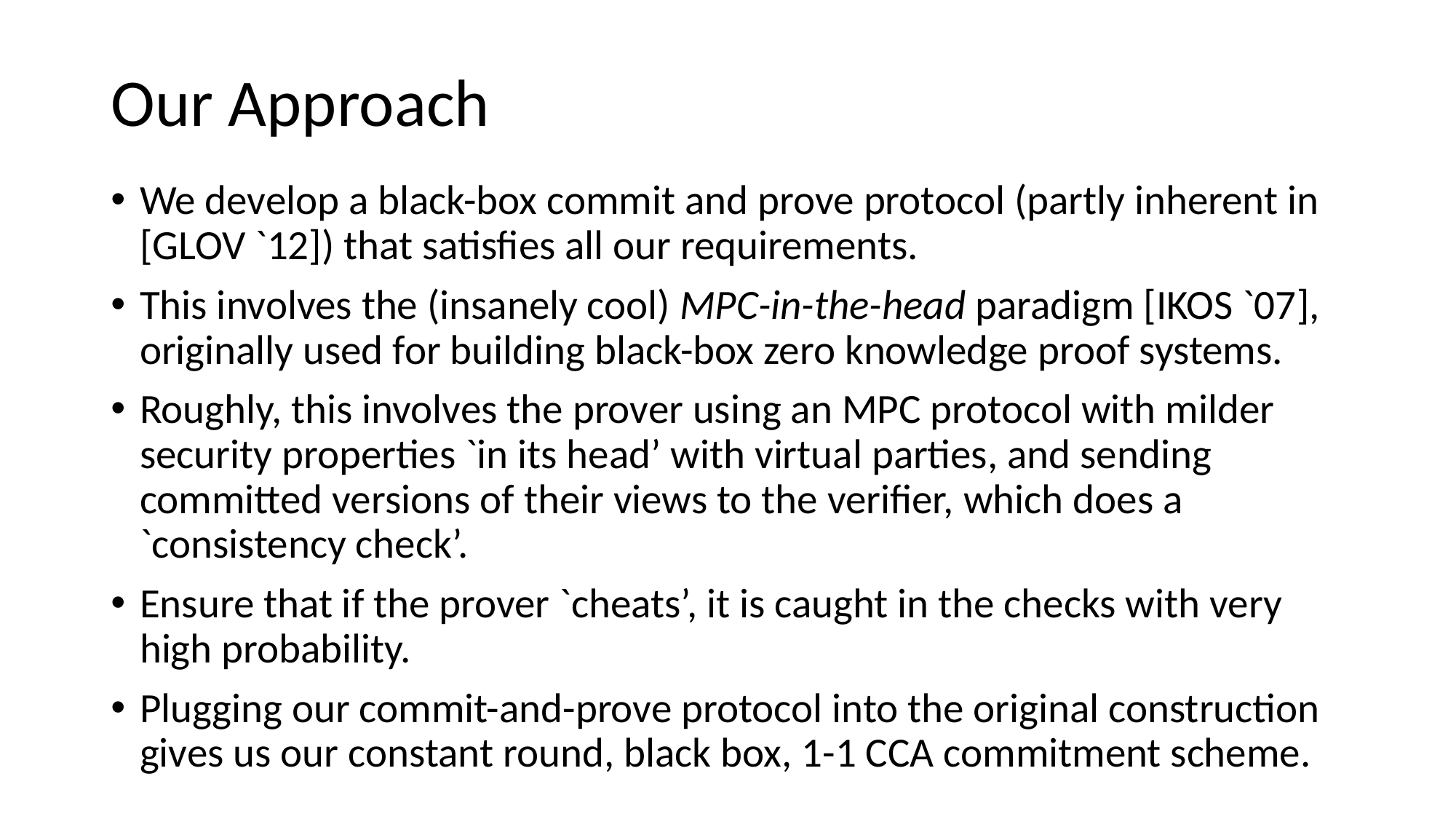

# Our Approach
We develop a black-box commit and prove protocol (partly inherent in [GLOV `12]) that satisfies all our requirements.
This involves the (insanely cool) MPC-in-the-head paradigm [IKOS `07], originally used for building black-box zero knowledge proof systems.
Roughly, this involves the prover using an MPC protocol with milder security properties `in its head’ with virtual parties, and sending committed versions of their views to the verifier, which does a `consistency check’.
Ensure that if the prover `cheats’, it is caught in the checks with very high probability.
Plugging our commit-and-prove protocol into the original construction gives us our constant round, black box, 1-1 CCA commitment scheme.